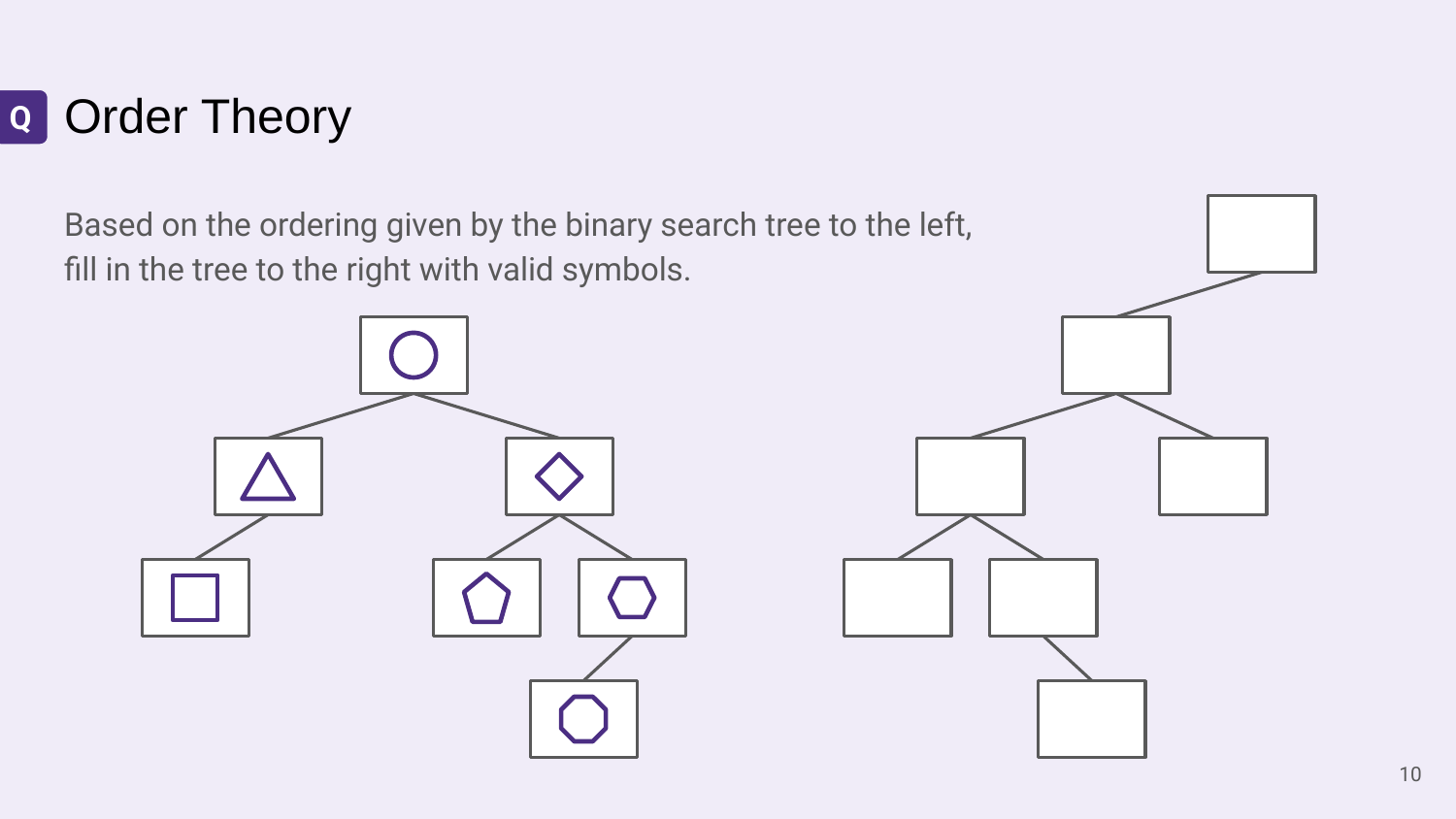

# Order Theory
Q
Based on the ordering given by the binary search tree to the left,
fill in the tree to the right with valid symbols.

10